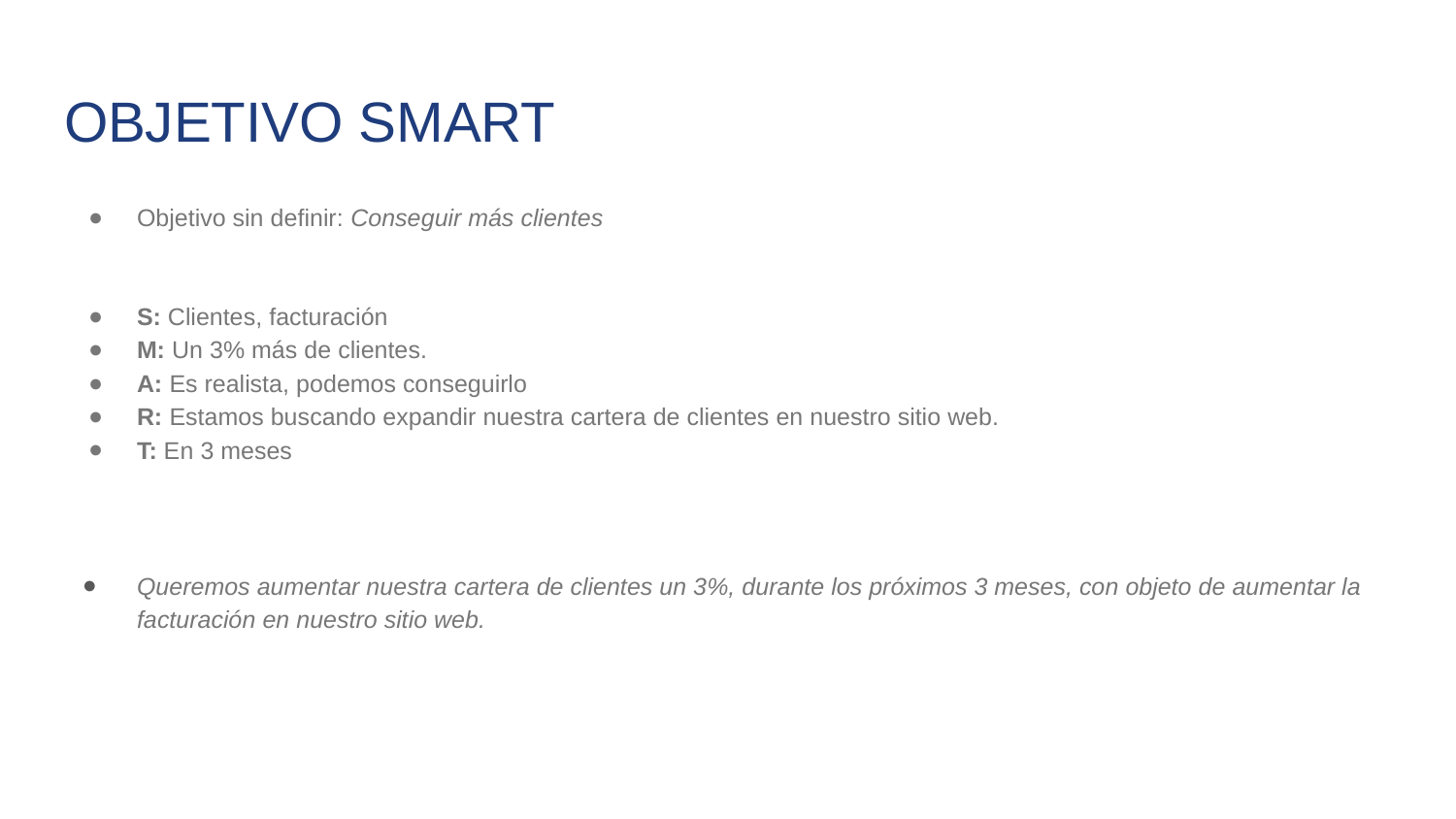

# OBJETIVO SMART
Objetivo sin definir: Conseguir más clientes

S: Clientes, facturación
M: Un 3% más de clientes.
A: Es realista, podemos conseguirlo
R: Estamos buscando expandir nuestra cartera de clientes en nuestro sitio web.
T: En 3 meses

Queremos aumentar nuestra cartera de clientes un 3%, durante los próximos 3 meses, con objeto de aumentar la facturación en nuestro sitio web.